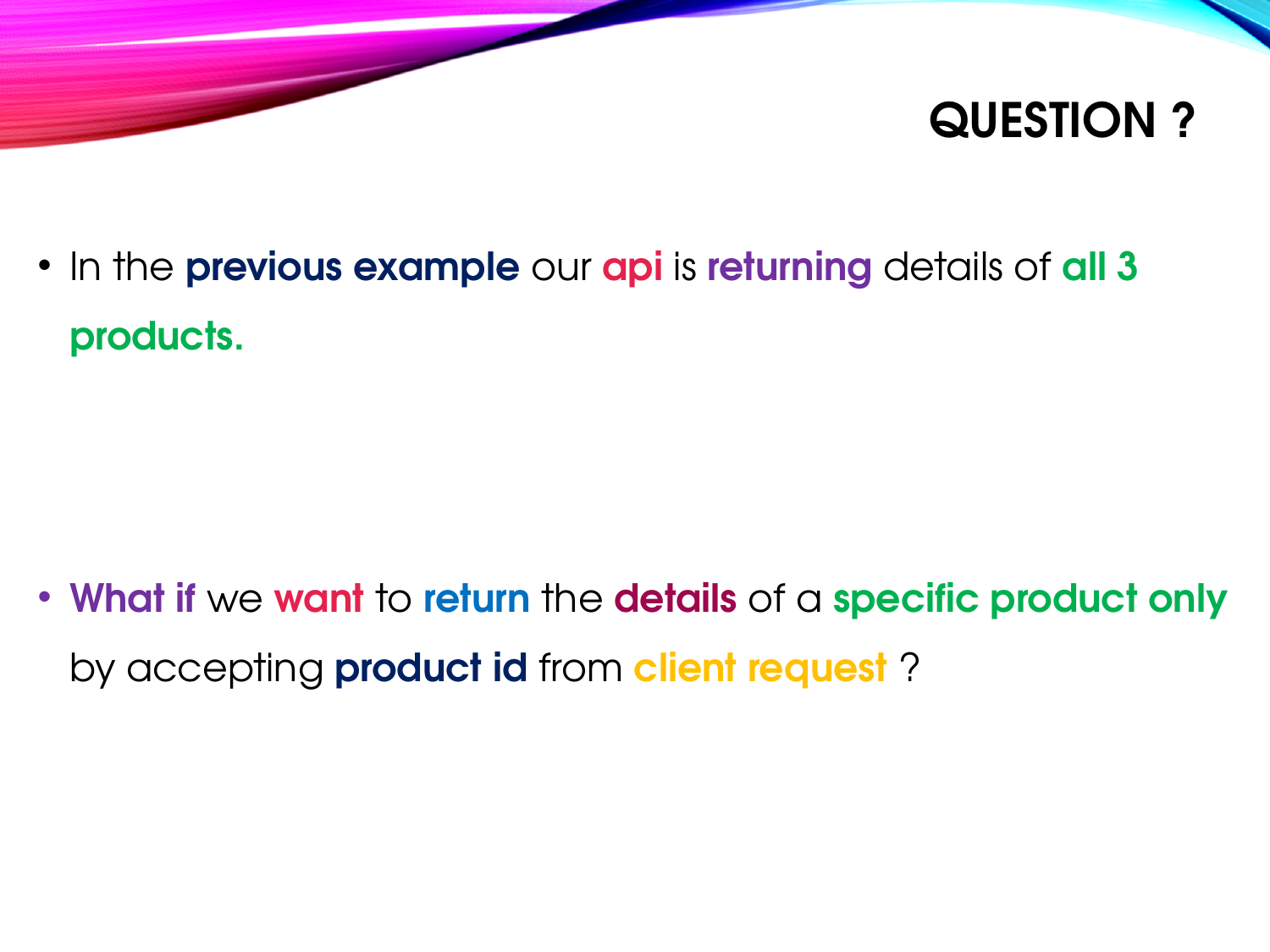

# Question ?
In the previous example our api is returning details of all 3 products.

What if we want to return the details of a specific product only by accepting product id from client request ?